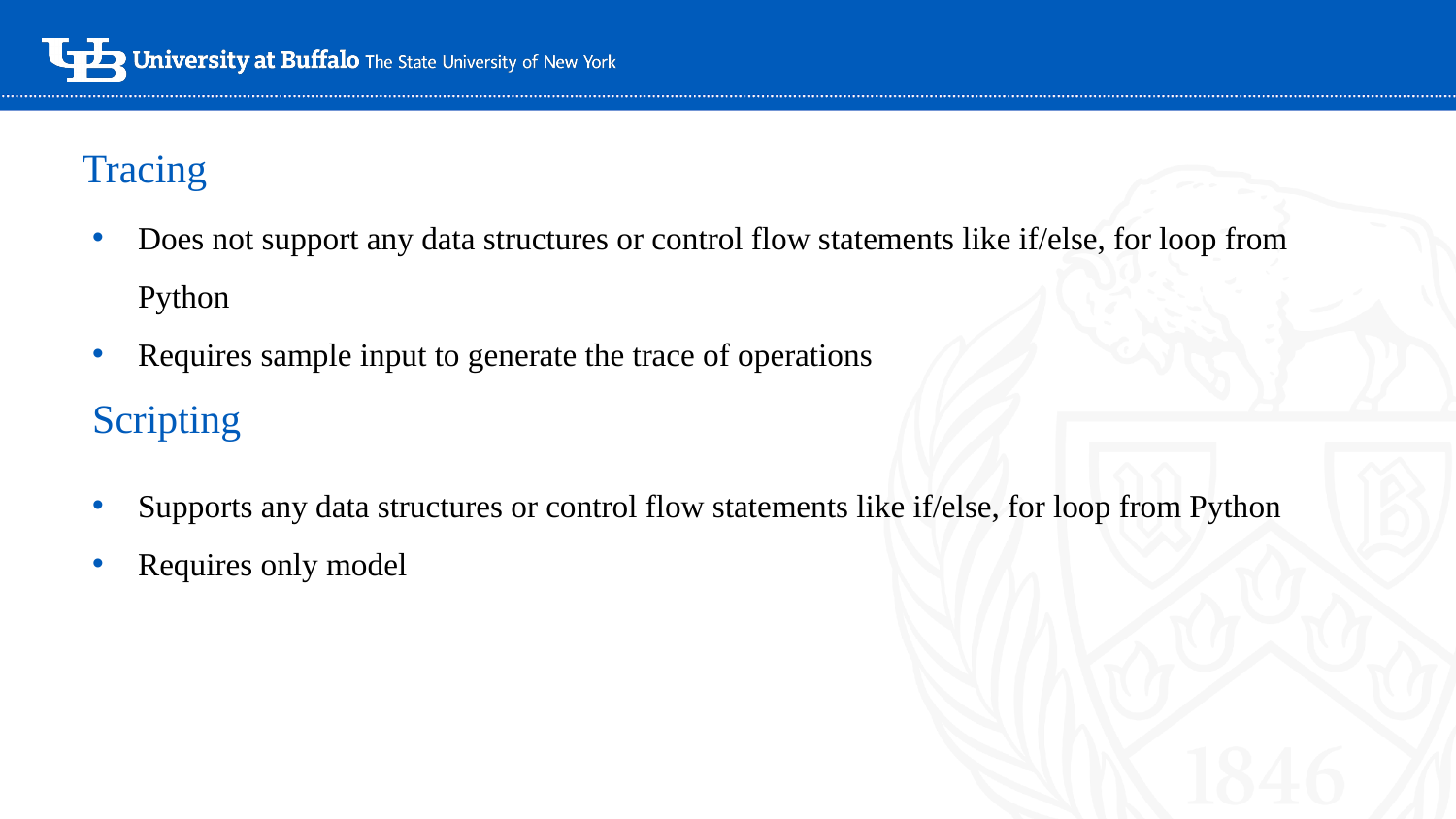

Tracing
Does not support any data structures or control flow statements like if/else, for loop from Python
Requires sample input to generate the trace of operations
Scripting
Supports any data structures or control flow statements like if/else, for loop from Python
Requires only model